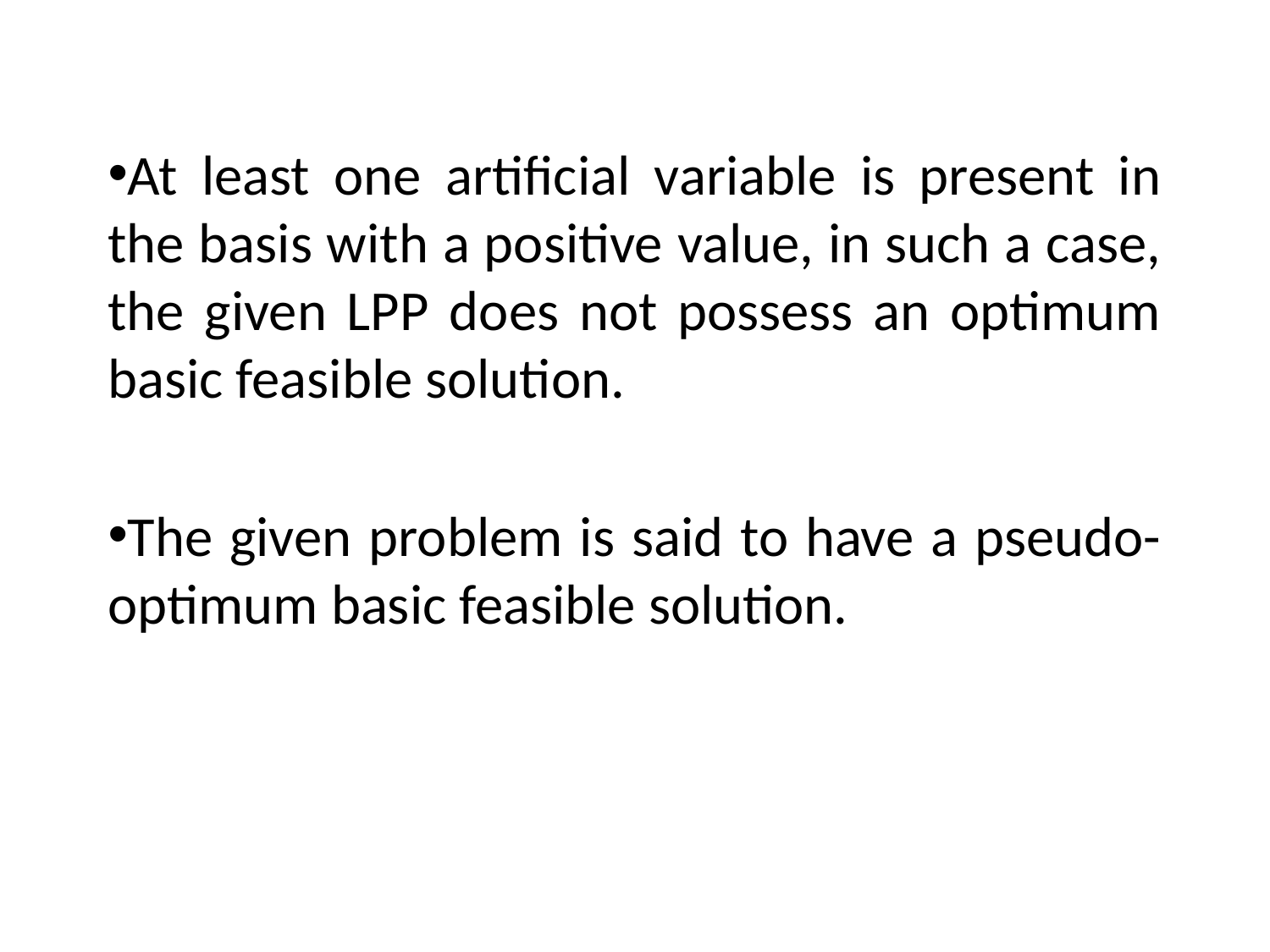

At least one artificial variable is present in the basis with a positive value, in such a case, the given LPP does not possess an optimum basic feasible solution.

The given problem is said to have a pseudo-optimum basic feasible solution.